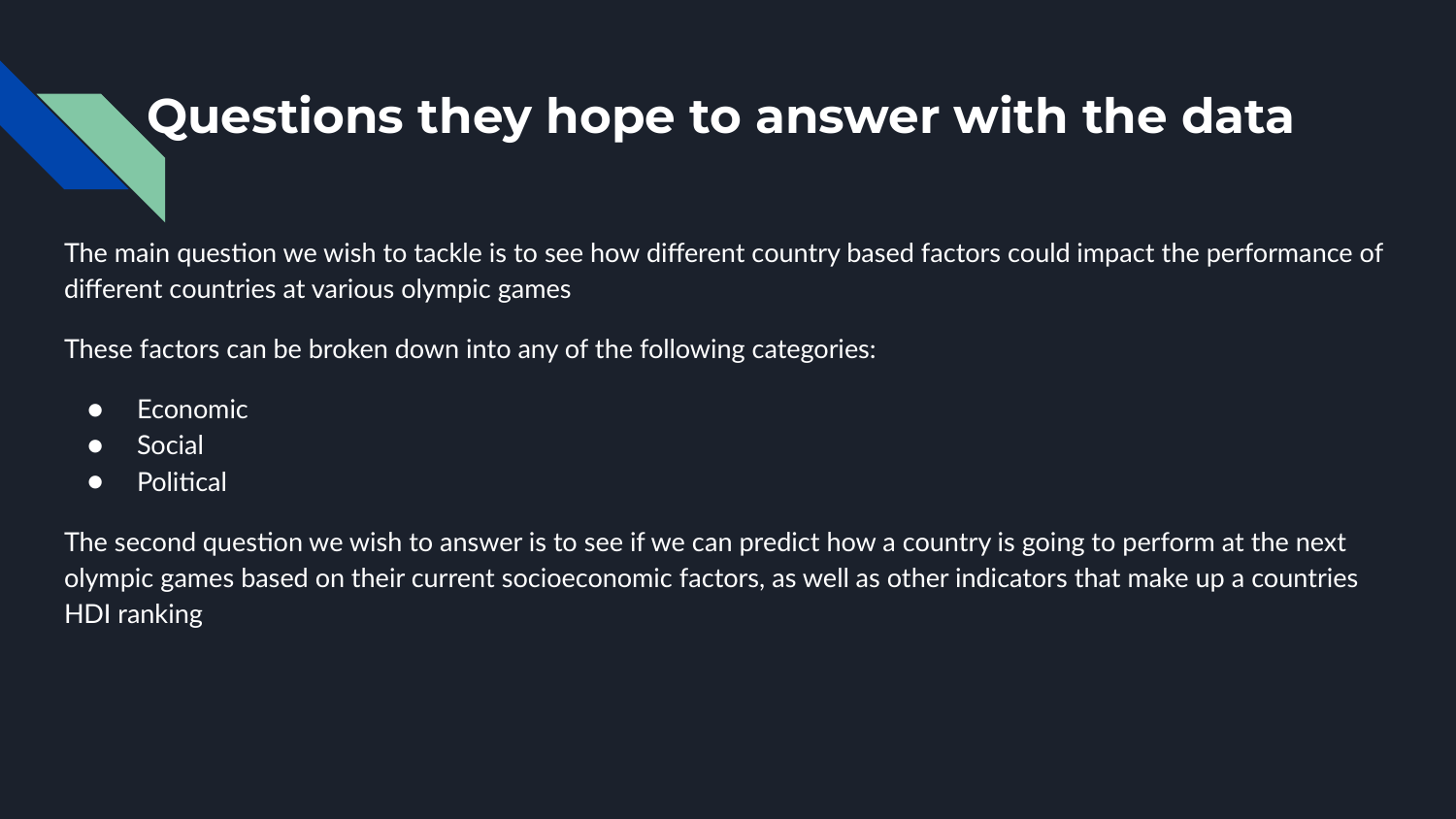

# Questions they hope to answer with the data

The main question we wish to tackle is to see how different country based factors could impact the performance of different countries at various olympic games
These factors can be broken down into any of the following categories:
Economic
Social
Political
The second question we wish to answer is to see if we can predict how a country is going to perform at the next olympic games based on their current socioeconomic factors, as well as other indicators that make up a countries HDI ranking